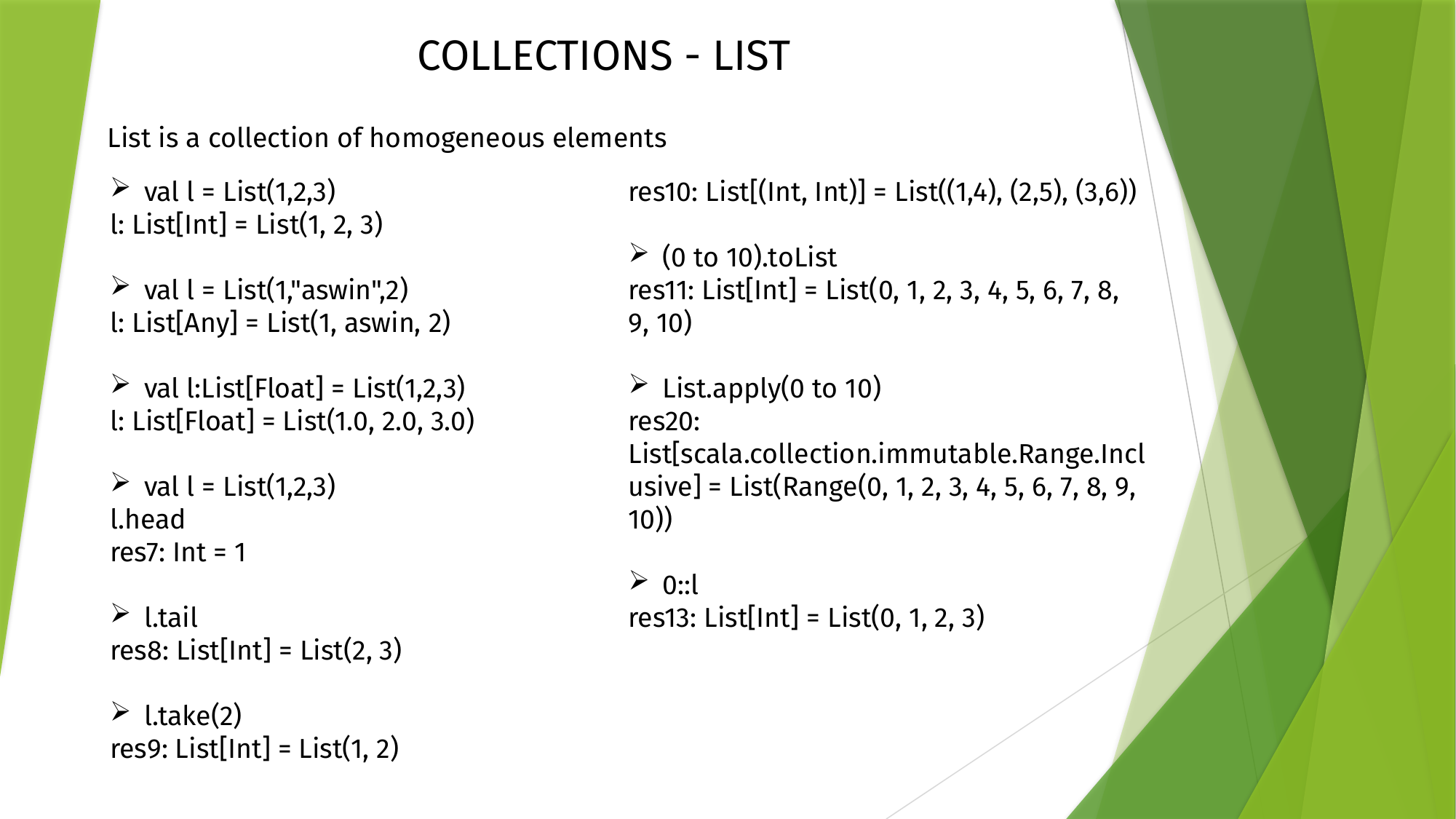

COLLECTIONS - LIST
List is a collection of homogeneous elements
val l = List(1,2,3)
l: List[Int] = List(1, 2, 3)

val l = List(1,"aswin",2)
l: List[Any] = List(1, aswin, 2)

val l:List[Float] = List(1,2,3)
l: List[Float] = List(1.0, 2.0, 3.0)

val l = List(1,2,3)
l.head
res7: Int = 1

l.tail
res8: List[Int] = List(2, 3)

l.take(2)
res9: List[Int] = List(1, 2)

l.zip(List(4,5,6))
res10: List[(Int, Int)] = List((1,4), (2,5), (3,6))

(0 to 10).toList
res11: List[Int] = List(0, 1, 2, 3, 4, 5, 6, 7, 8, 9, 10)

List.apply(0 to 10)
res20: List[scala.collection.immutable.Range.Inclusive] = List(Range(0, 1, 2, 3, 4, 5, 6, 7, 8, 9, 10))

0::l
res13: List[Int] = List(0, 1, 2, 3)